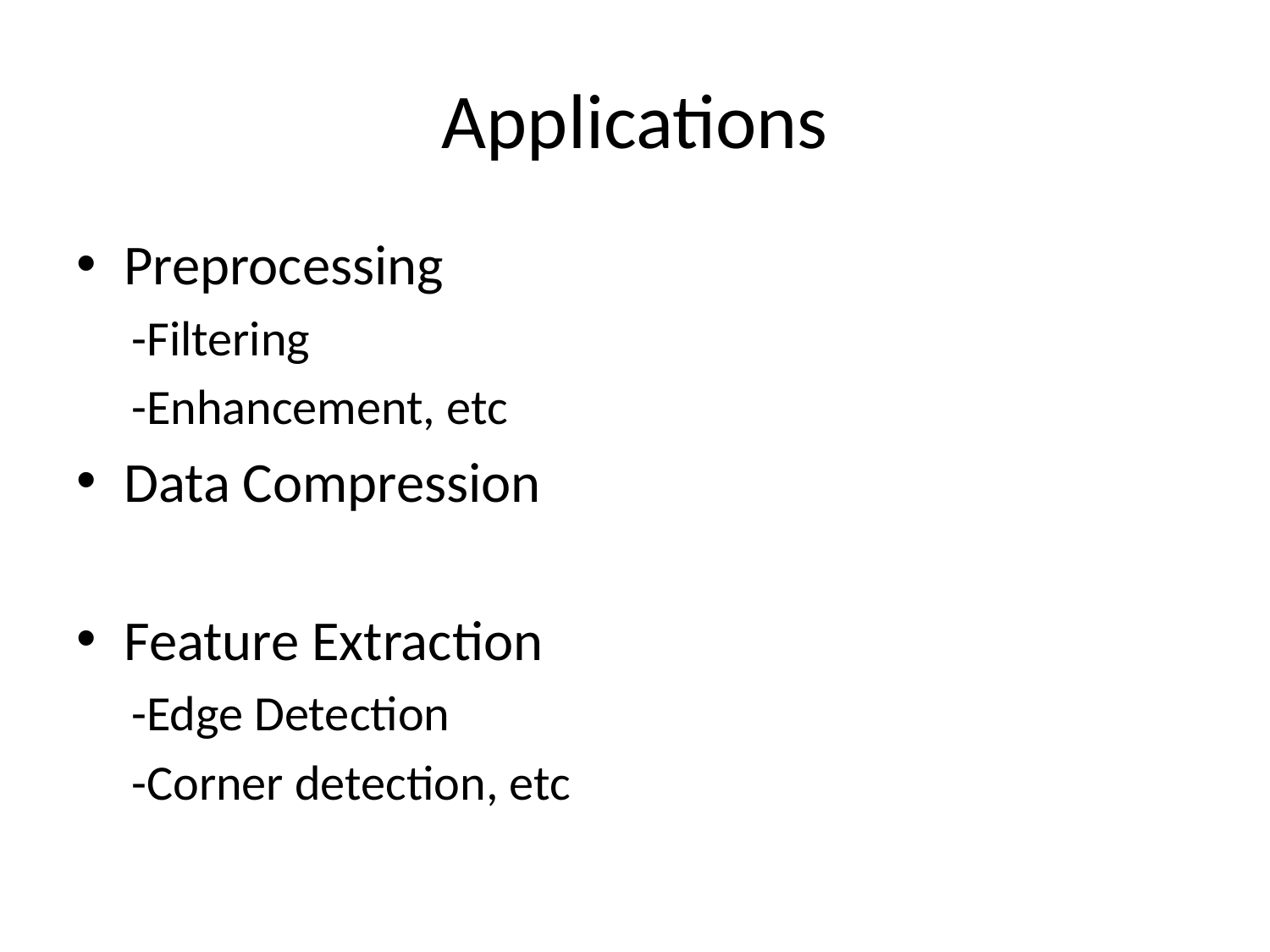

# Applications
Preprocessing
-Filtering
-Enhancement, etc
Data Compression

Feature Extraction
-Edge Detection
-Corner detection, etc